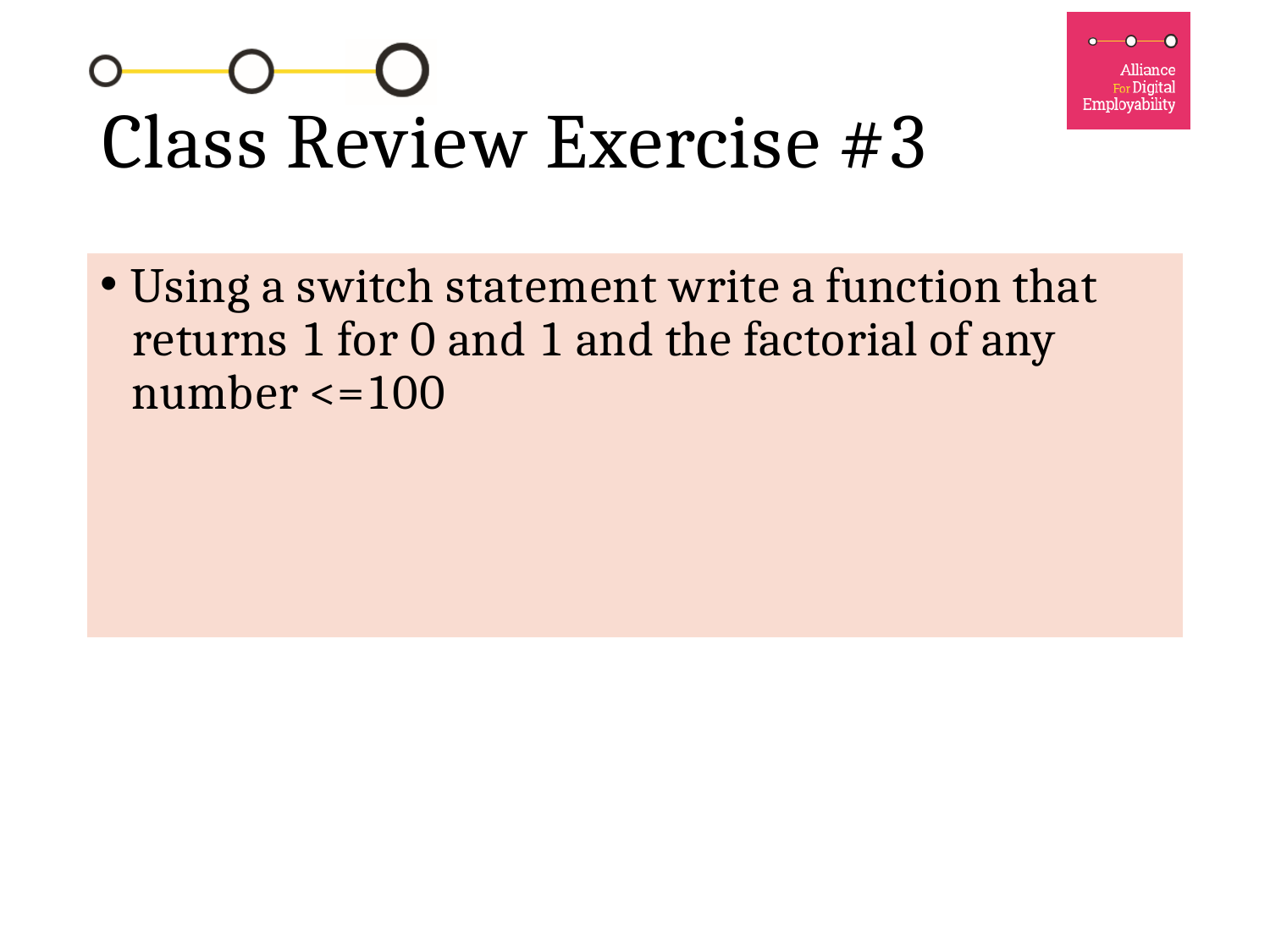

# Class Review Exercise #3
Using a switch statement write a function that returns 1 for 0 and 1 and the factorial of any number <=100